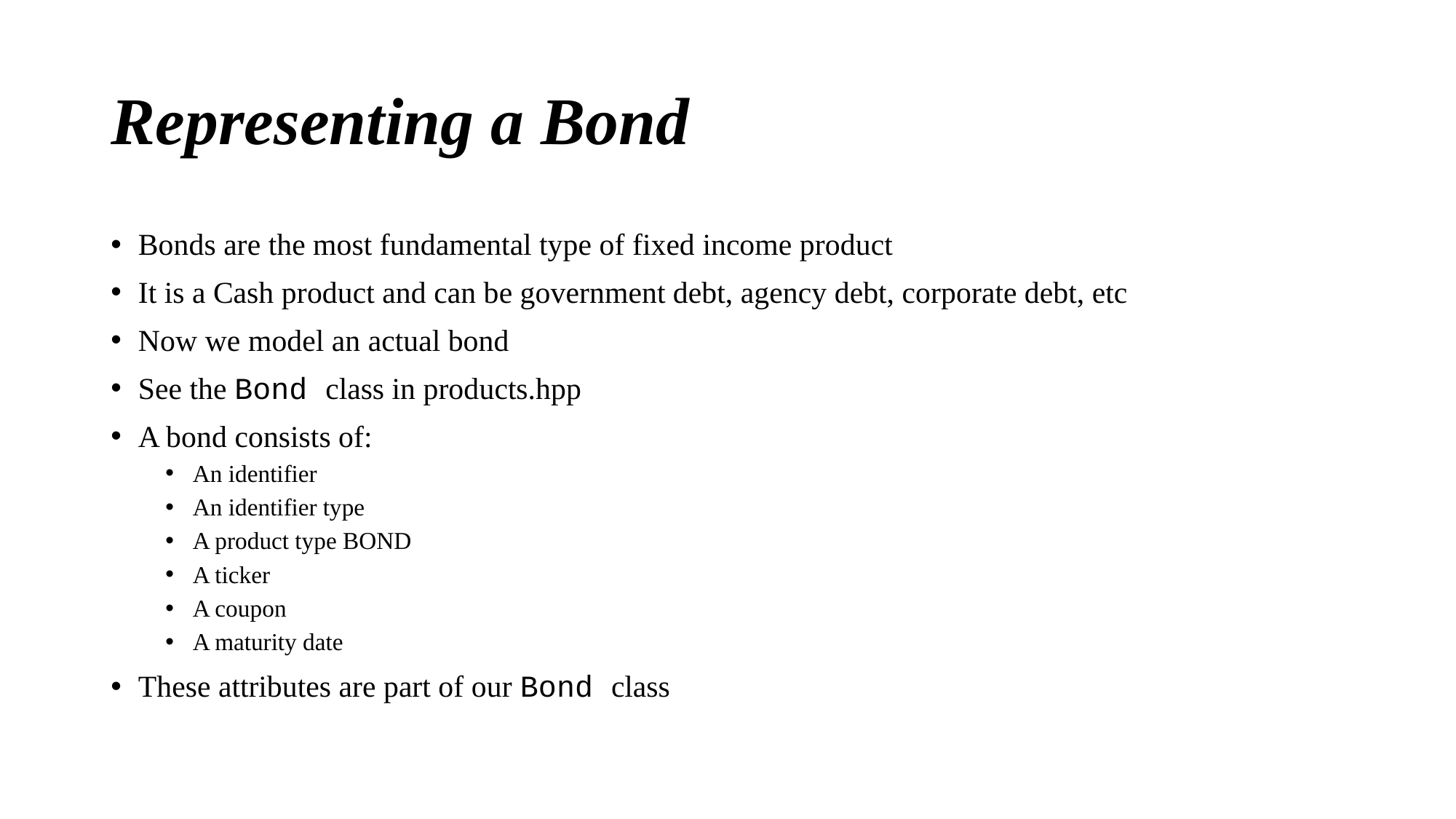

# Representing a Bond
Bonds are the most fundamental type of fixed income product
It is a Cash product and can be government debt, agency debt, corporate debt, etc
Now we model an actual bond
See the Bond class in products.hpp
A bond consists of:
An identifier
An identifier type
A product type BOND
A ticker
A coupon
A maturity date
These attributes are part of our Bond class